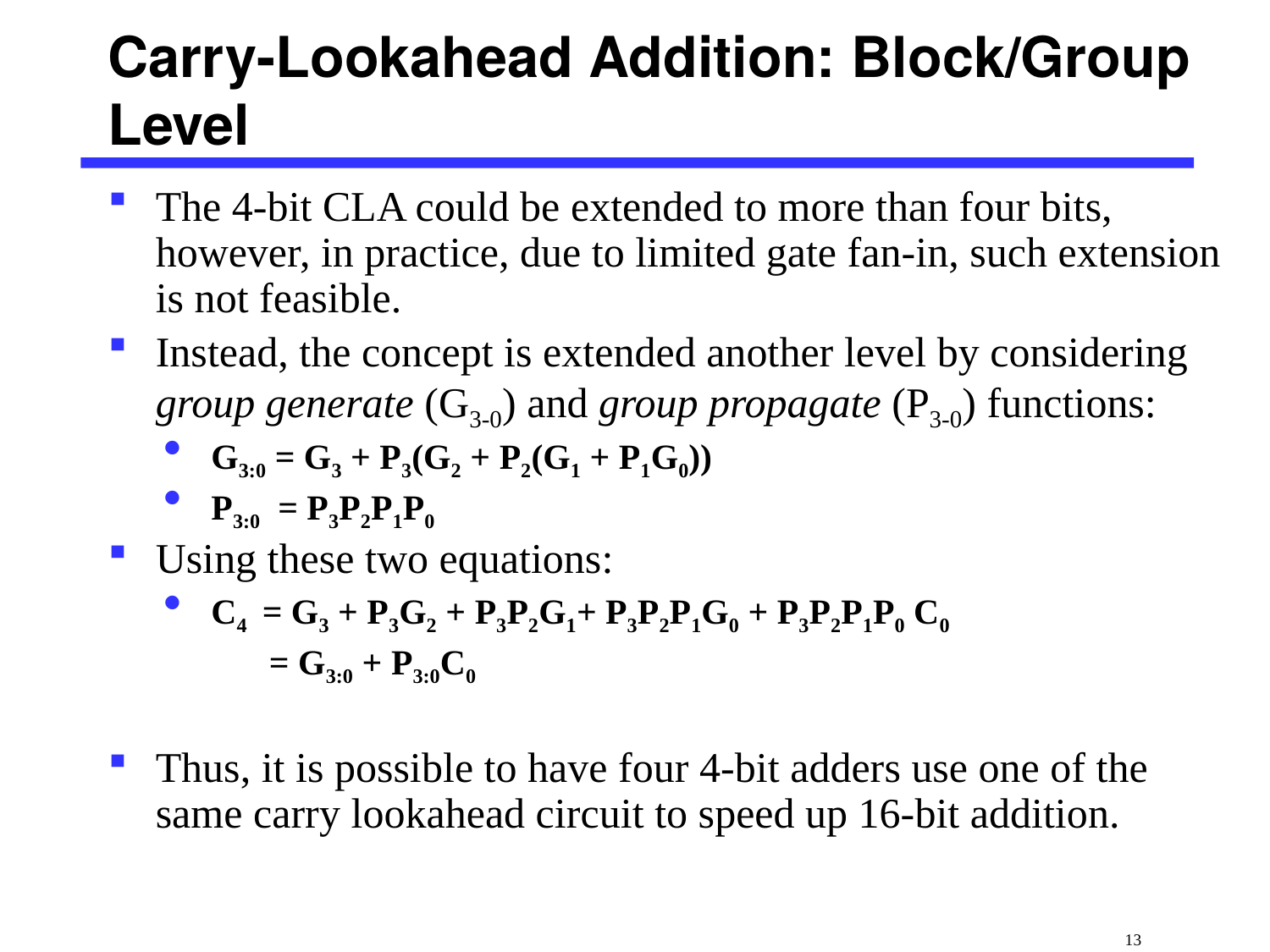

# Carry-Lookahead Addition: Block/Group Level
The 4-bit CLA could be extended to more than four bits, however, in practice, due to limited gate fan-in, such extension is not feasible.
Instead, the concept is extended another level by considering group generate (G3-0) and group propagate (P3-0) functions:
G3:0 = G3 + P3(G2 + P2(G1 + P1G0))
P3:0  = P3P2P1P0
Using these two equations:
C4   = G3 + P3G2 + P3P2G1+ P3P2P1G0 + P3P2P1P0 C0
           = G3:0 + P3:0C0

Thus, it is possible to have four 4-bit adders use one of the same carry lookahead circuit to speed up 16-bit addition.
                           13